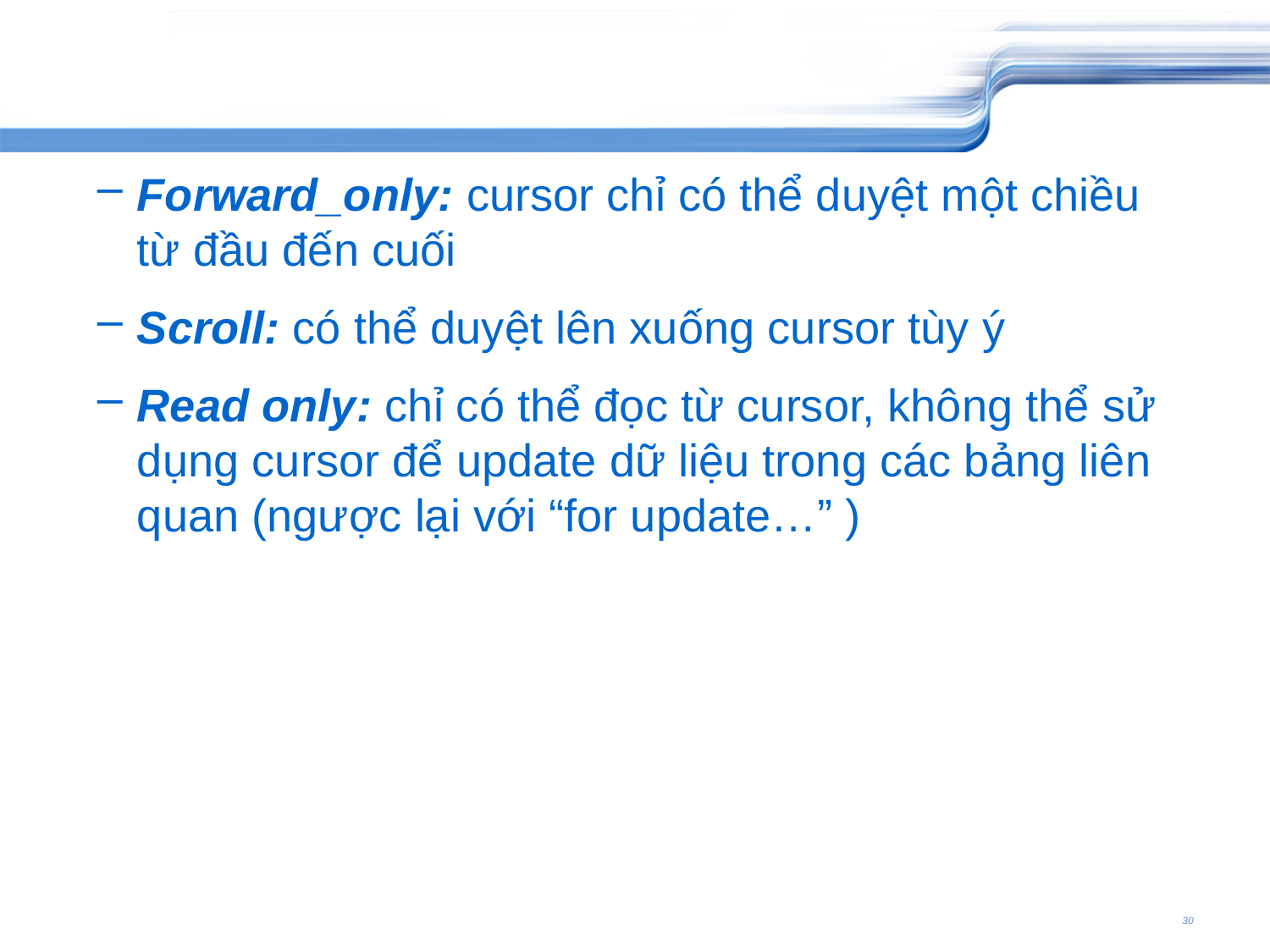

#
Forward_only: cursor chỉ có thể duyệt một chiều từ đầu đến cuối
Scroll: có thể duyệt lên xuống cursor tùy ý
Read only: chỉ có thể đọc từ cursor, không thể sử dụng cursor để update dữ liệu trong các bảng liên quan (ngược lại với “for update…” )

30